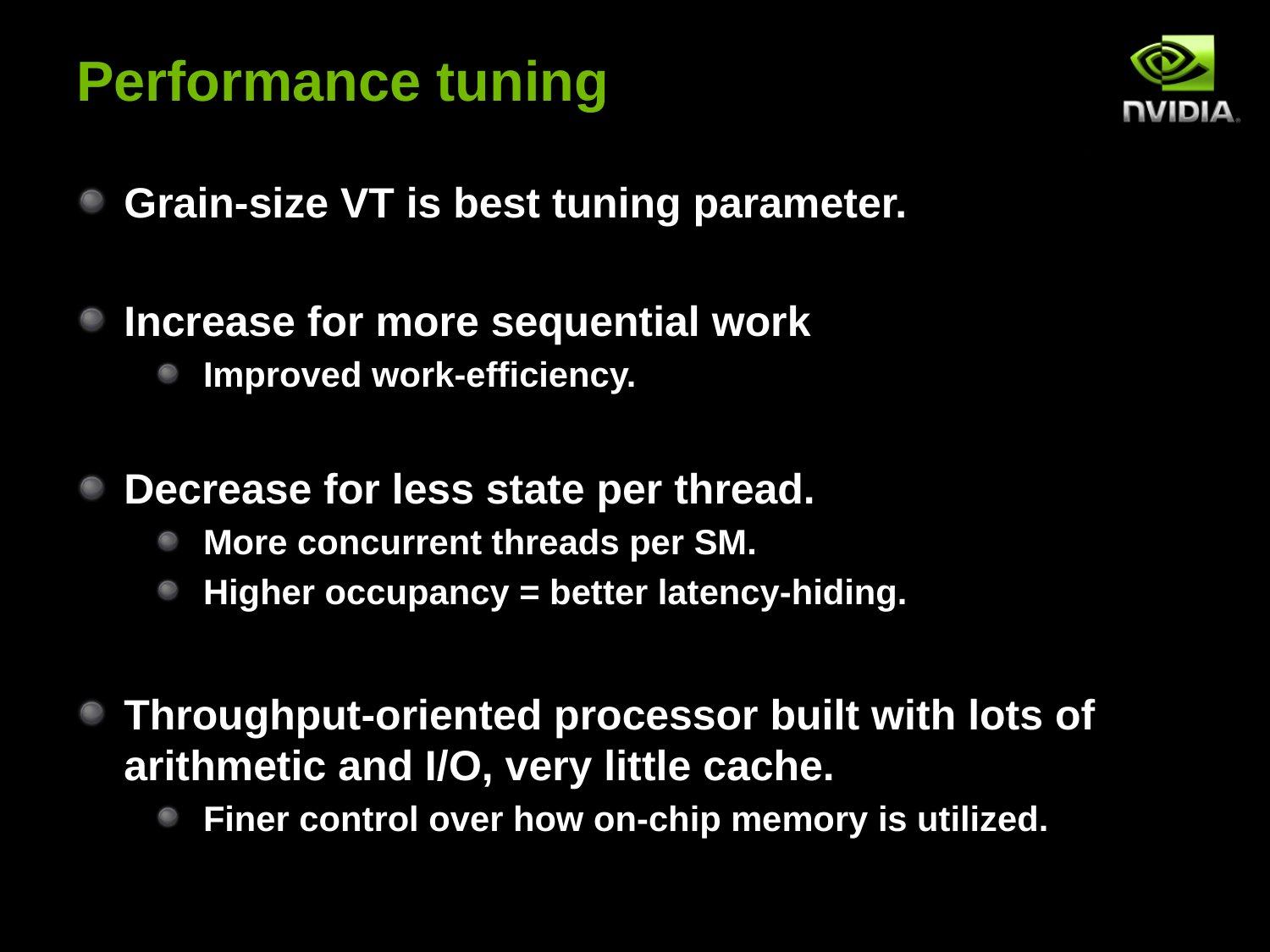

# Performance tuning
Grain-size VT is best tuning parameter.

Increase for more sequential work
Improved work-efficiency.

Decrease for less state per thread.
More concurrent threads per SM.
Higher occupancy = better latency-hiding.

Throughput-oriented processor built with lots of arithmetic and I/O, very little cache.
Finer control over how on-chip memory is utilized.